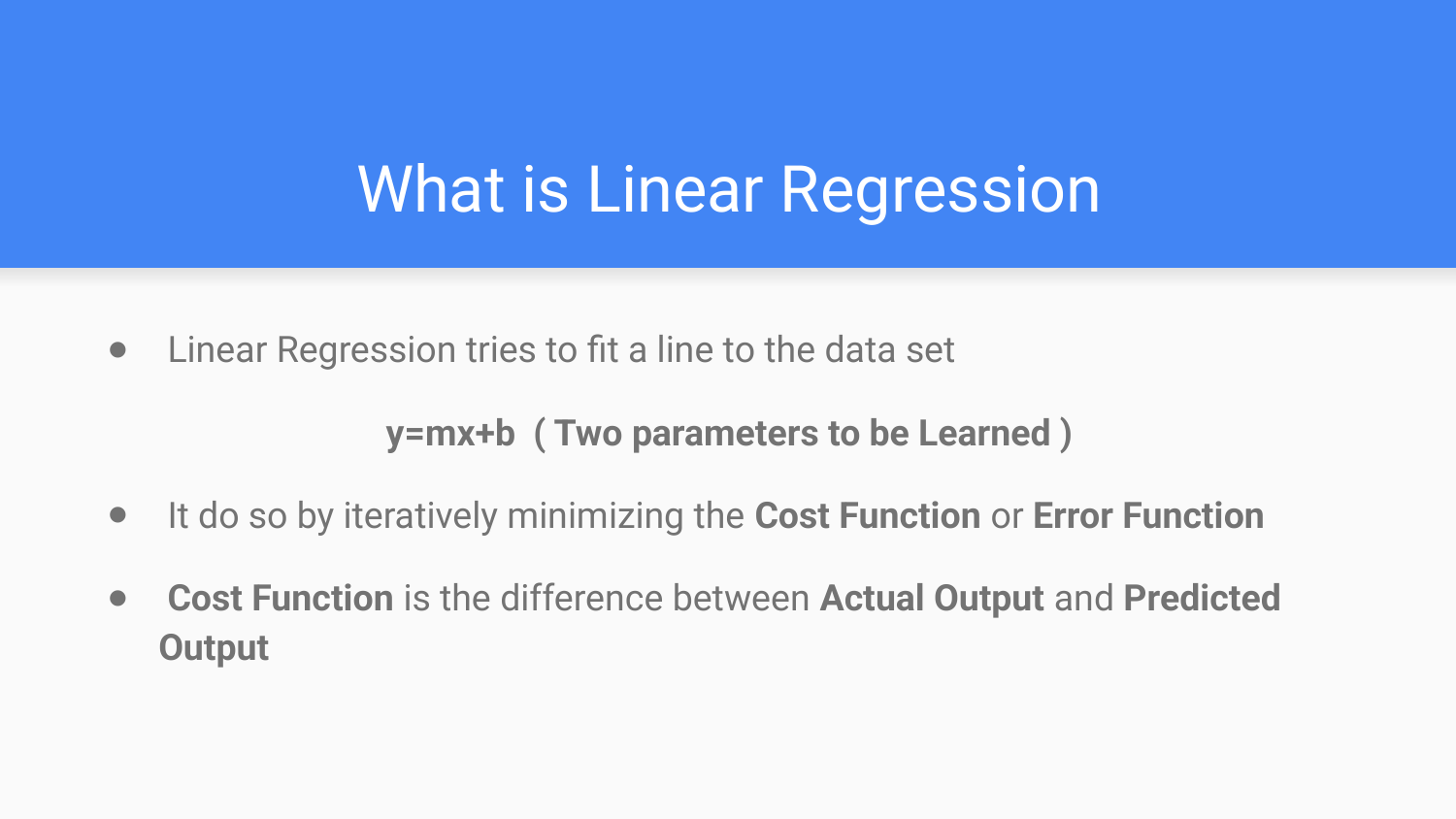

# What is Linear Regression
 Linear Regression tries to fit a line to the data set
y=mx+b  ( Two parameters to be Learned )
 It do so by iteratively minimizing the Cost Function or Error Function
 Cost Function is the difference between Actual Output and Predicted Output